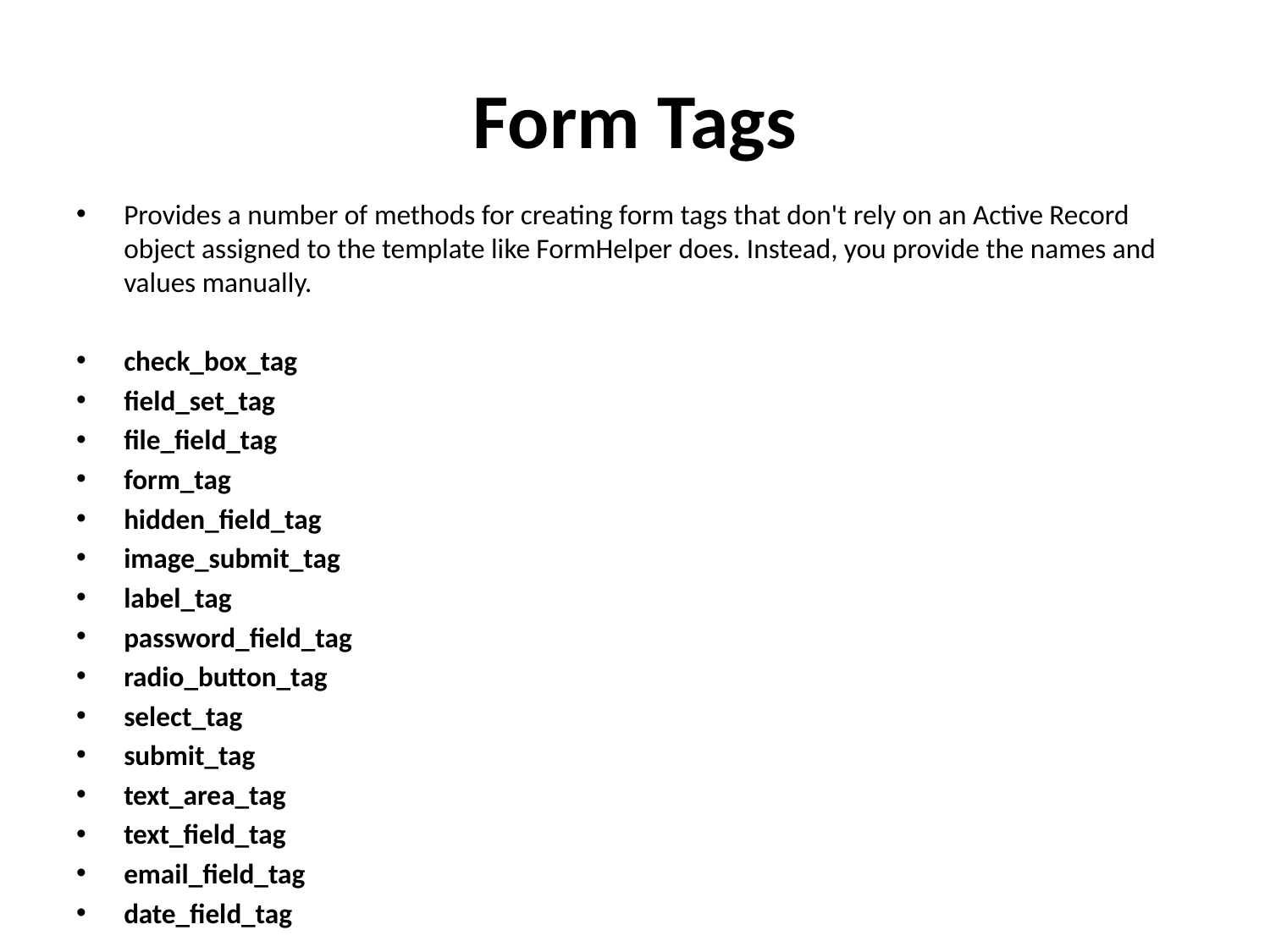

# Form Tags
Provides a number of methods for creating form tags that don't rely on an Active Record object assigned to the template like FormHelper does. Instead, you provide the names and values manually.

check_box_tag
field_set_tag
file_field_tag
form_tag
hidden_field_tag
image_submit_tag
label_tag
password_field_tag
radio_button_tag
select_tag
submit_tag
text_area_tag
text_field_tag
email_field_tag
date_field_tag